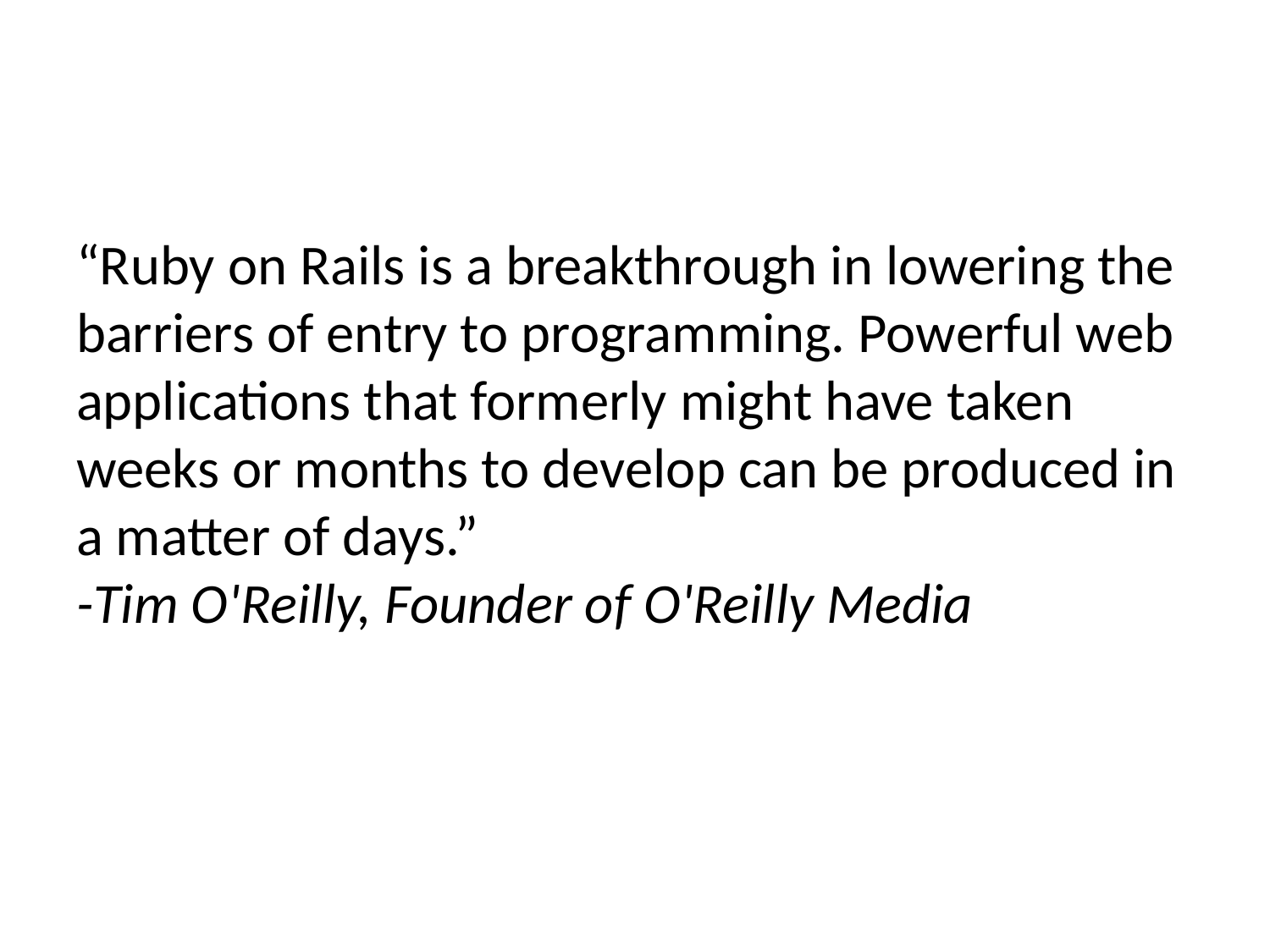

“Ruby on Rails is a breakthrough in lowering the barriers of entry to programming. Powerful web applications that formerly might have taken weeks or months to develop can be produced in a matter of days.”
-Tim O'Reilly, Founder of O'Reilly Media